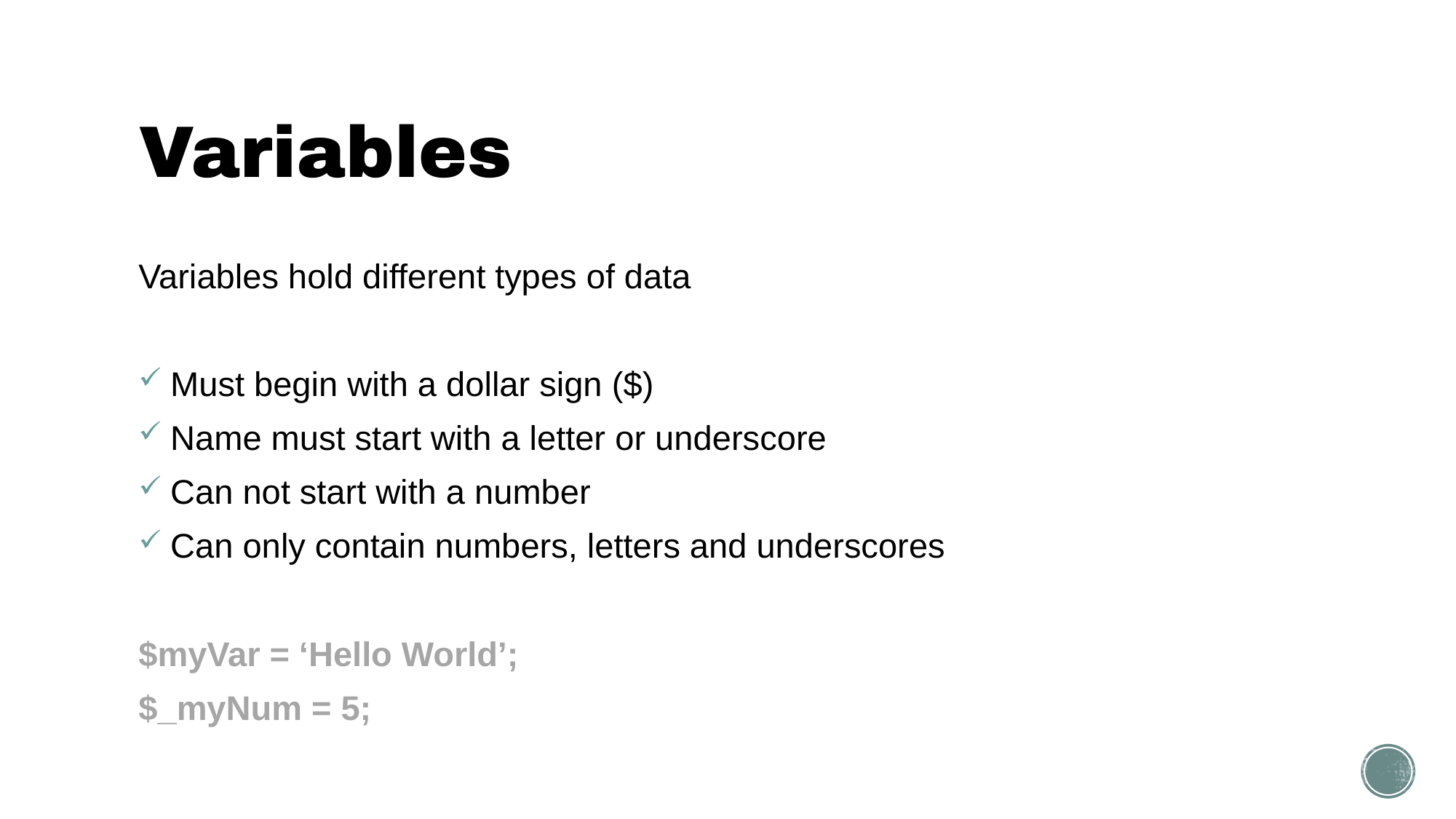

# Variables
Variables hold different types of data

 Must begin with a dollar sign ($)
 Name must start with a letter or underscore
 Can not start with a number
 Can only contain numbers, letters and underscores

$myVar = ‘Hello World’;
$_myNum = 5;